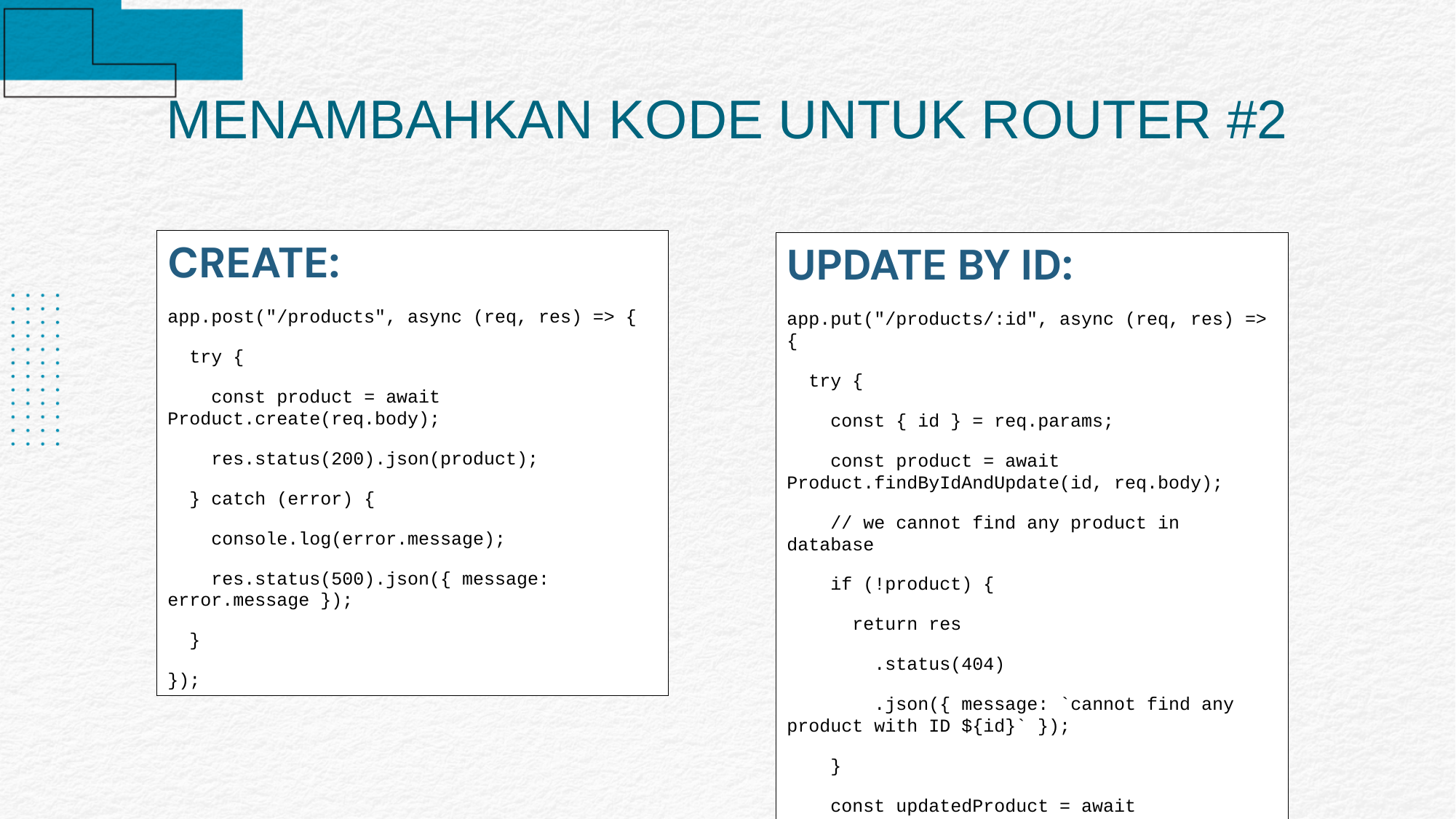

MENAMBAHKAN KODE UNTUK ROUTER #2
CREATE:
app.post("/products", async (req, res) => {
  try {
    const product = await Product.create(req.body);
    res.status(200).json(product);
  } catch (error) {
    console.log(error.message);
    res.status(500).json({ message: error.message });
  }
});
UPDATE BY ID:
app.put("/products/:id", async (req, res) => {
  try {
    const { id } = req.params;
    const product = await Product.findByIdAndUpdate(id, req.body);
    // we cannot find any product in database
    if (!product) {
      return res
        .status(404)
        .json({ message: `cannot find any product with ID ${id}` });
    }
    const updatedProduct = await Product.findById(id);
    res.status(200).json(updatedProduct);
  } catch (error) {
    res.status(500).json({ message: error.message });
  }
});